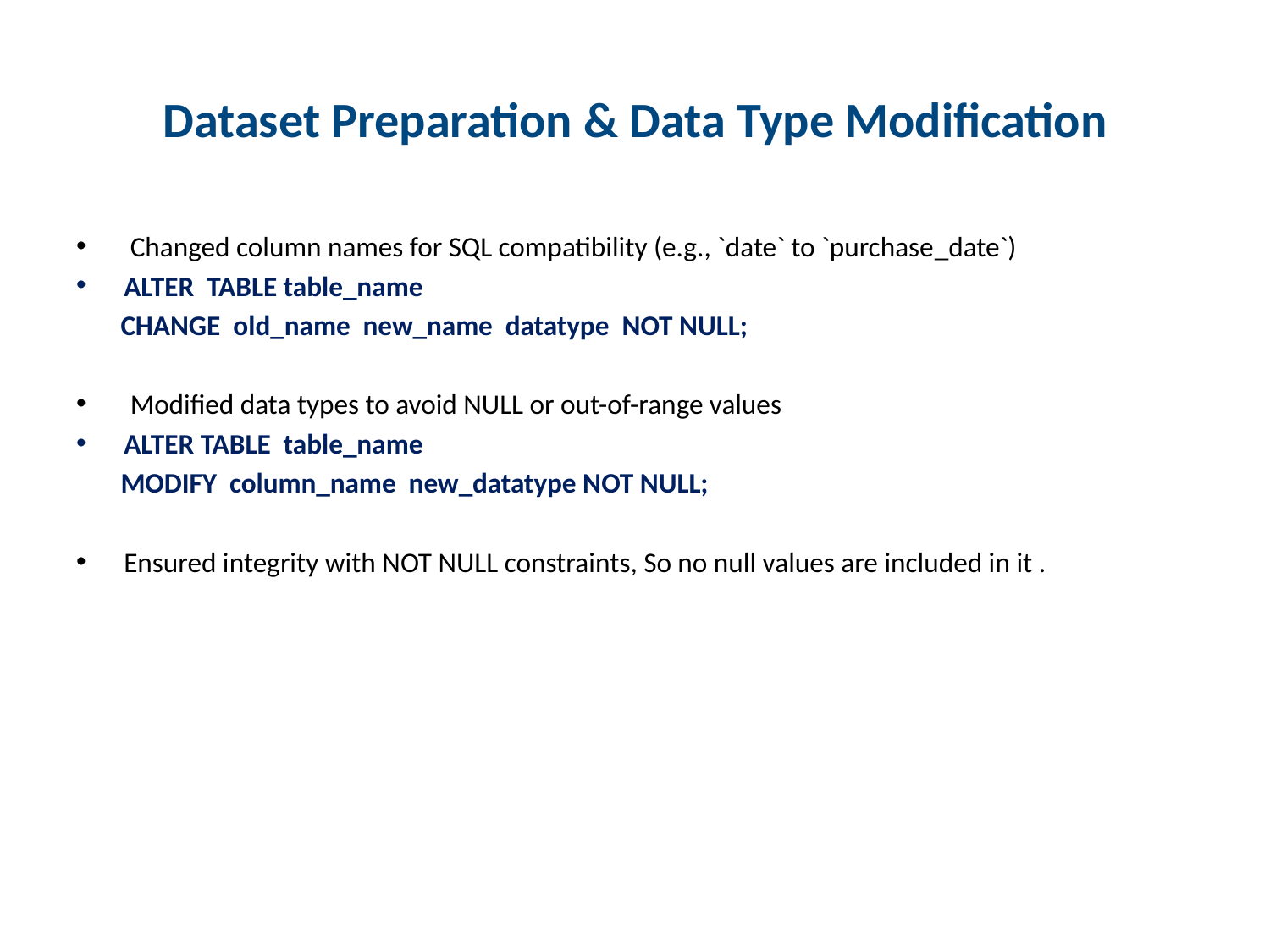

# Dataset Preparation & Data Type Modification
 Changed column names for SQL compatibility (e.g., `date` to `purchase_date`)
ALTER  TABLE table_name
       CHANGE  old_name  new_name  datatype  NOT NULL;

 Modified data types to avoid NULL or out-of-range values
ALTER TABLE  table_name
       MODIFY  column_name  new_datatype NOT NULL;

Ensured integrity with NOT NULL constraints, So no null values are included in it .